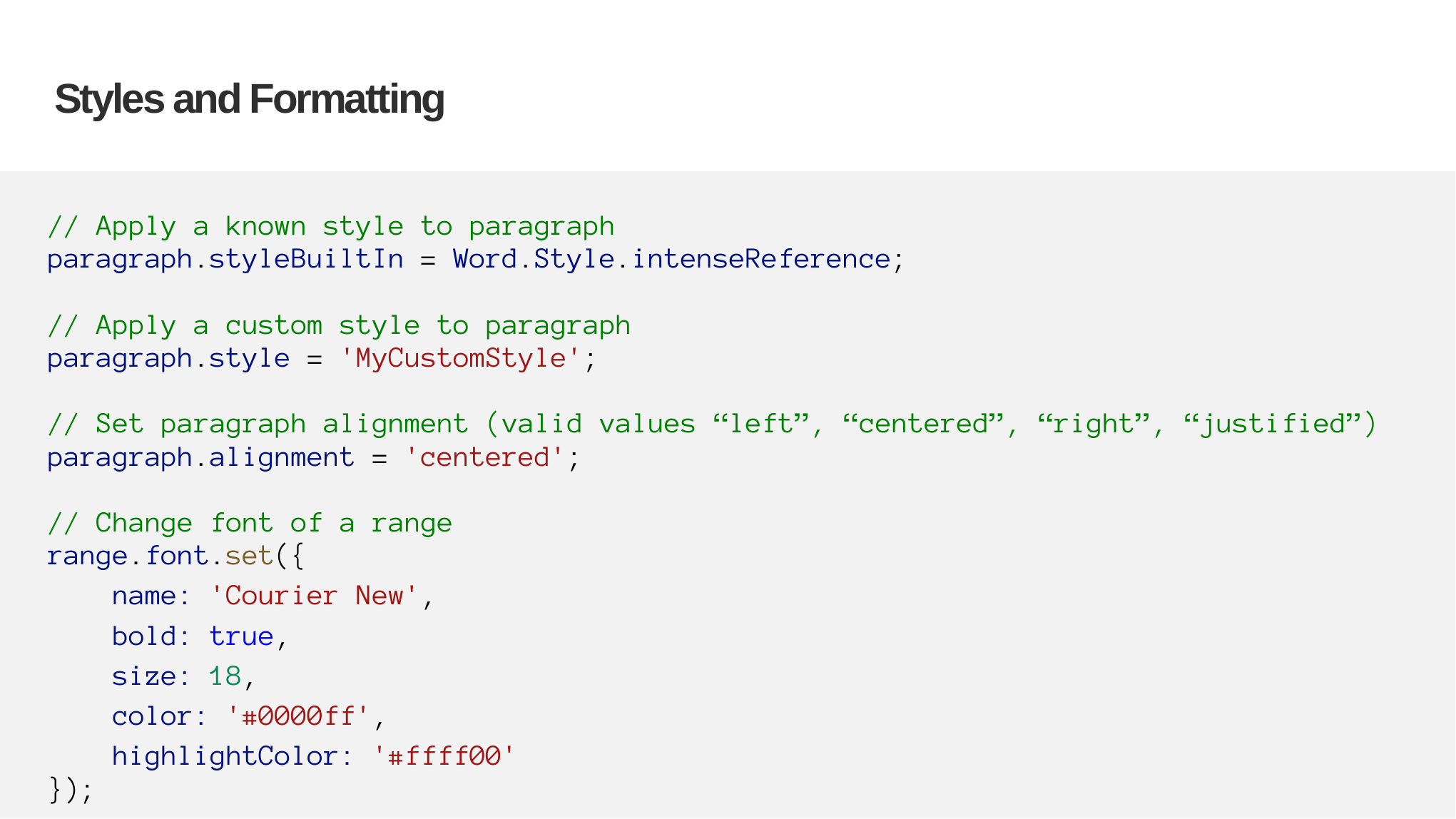

# Styles and Formatting

// Apply a known style to paragraph
paragraph.styleBuiltIn = Word.Style.intenseReference;

// Apply a custom style to paragraph
paragraph.style = 'MyCustomStyle';

// Set paragraph alignment (valid values “left”, “centered”, “right”, “justified”)
paragraph.alignment = 'centered';

// Change font of a range
range.font.set({
    name: 'Courier New',
    bold: true,
    size: 18,
    color: '#0000ff',
    highlightColor: '#ffff00'
});